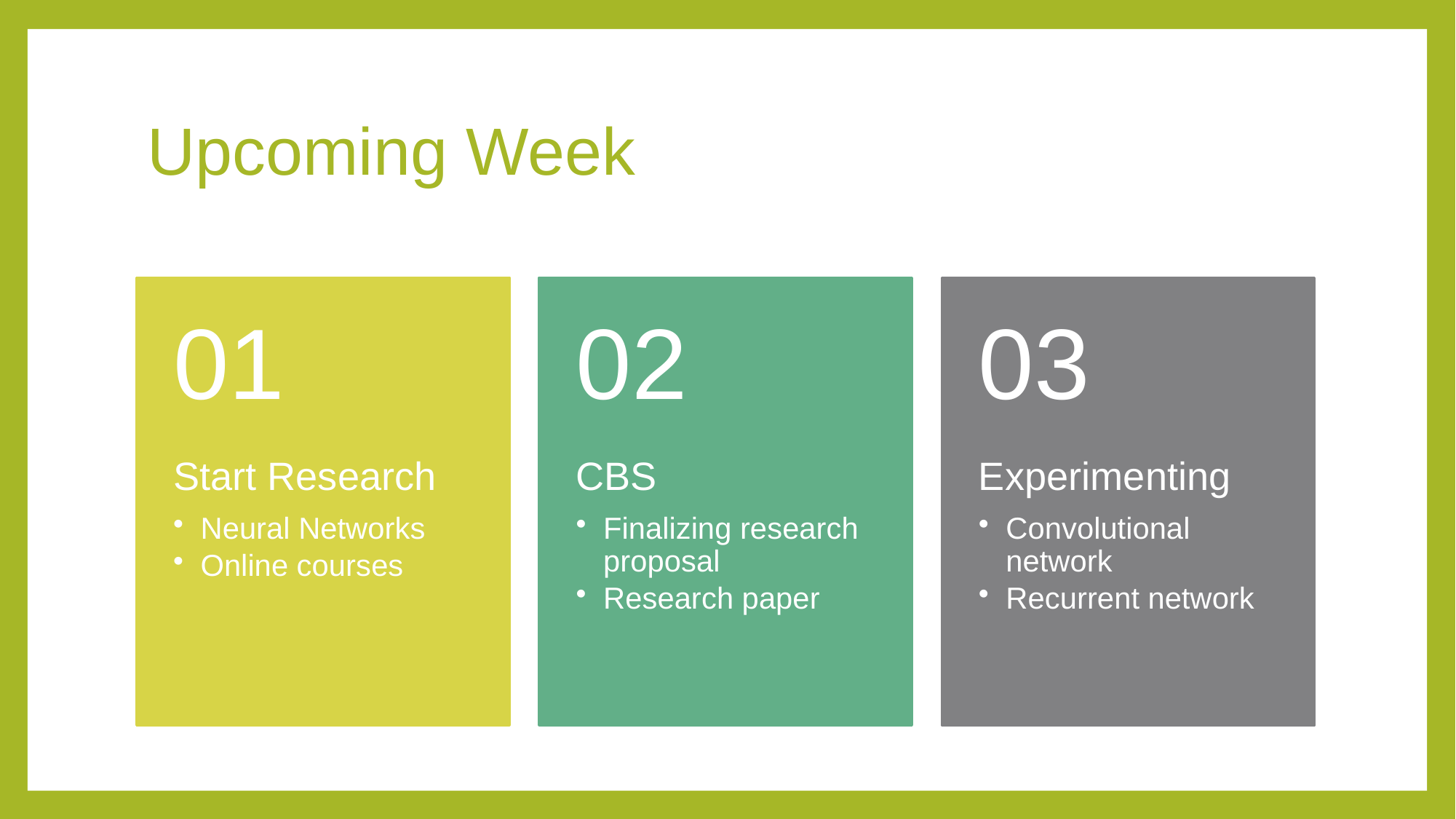

# Upcoming Week
Start Research
Neural Networks
Online courses
01
CBS
Finalizing research proposal
Research paper
02
Experimenting
Convolutional network
Recurrent network
03